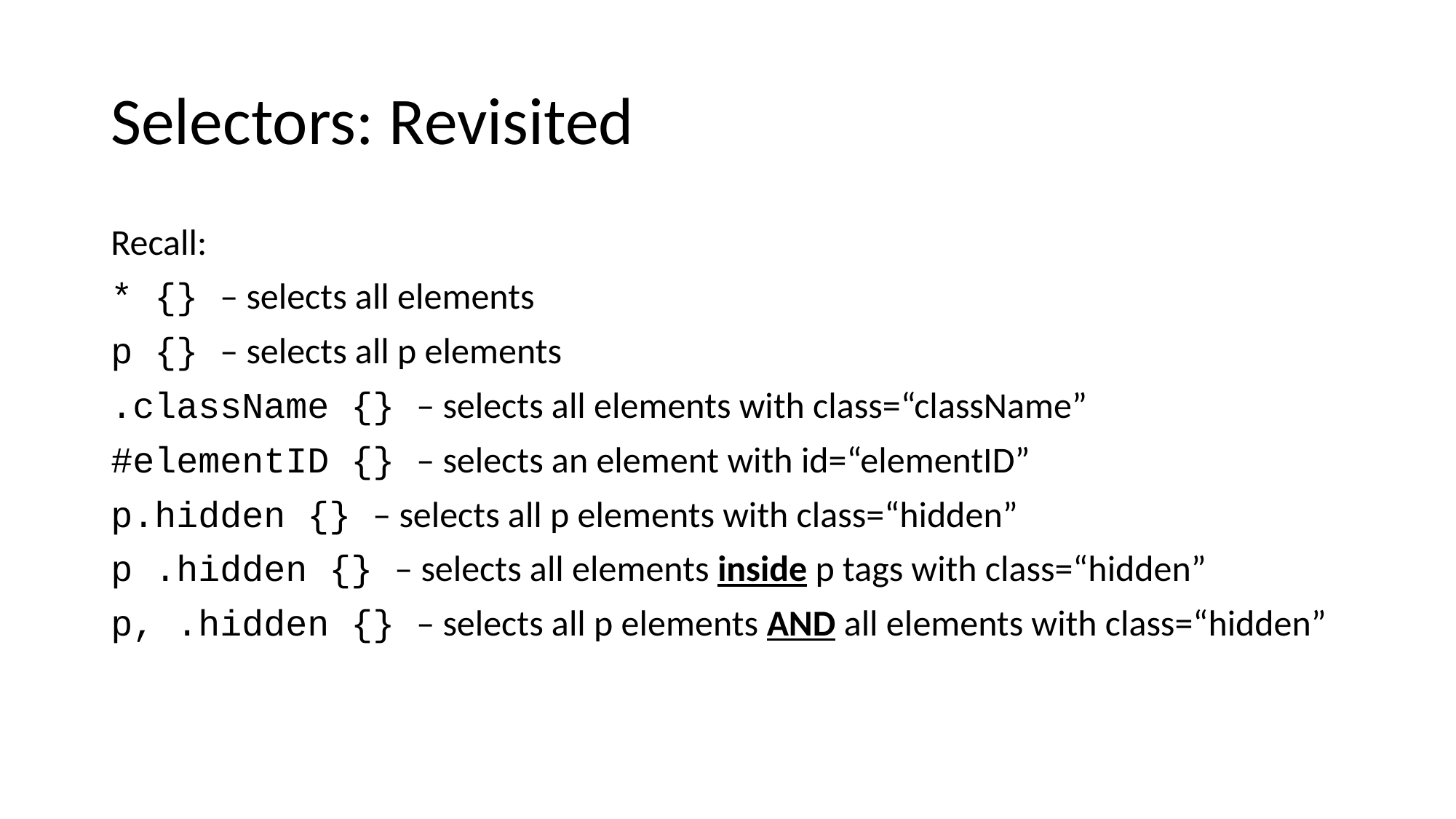

Selectors: Revisited
Recall:
* {} – selects all elements
p {} – selects all p elements
.className {} – selects all elements with class=“className”
#elementID {} – selects an element with id=“elementID”
p.hidden {} – selects all p elements with class=“hidden”
p .hidden {} – selects all elements inside p tags with class=“hidden”
p, .hidden {} – selects all p elements AND all elements with class=“hidden”